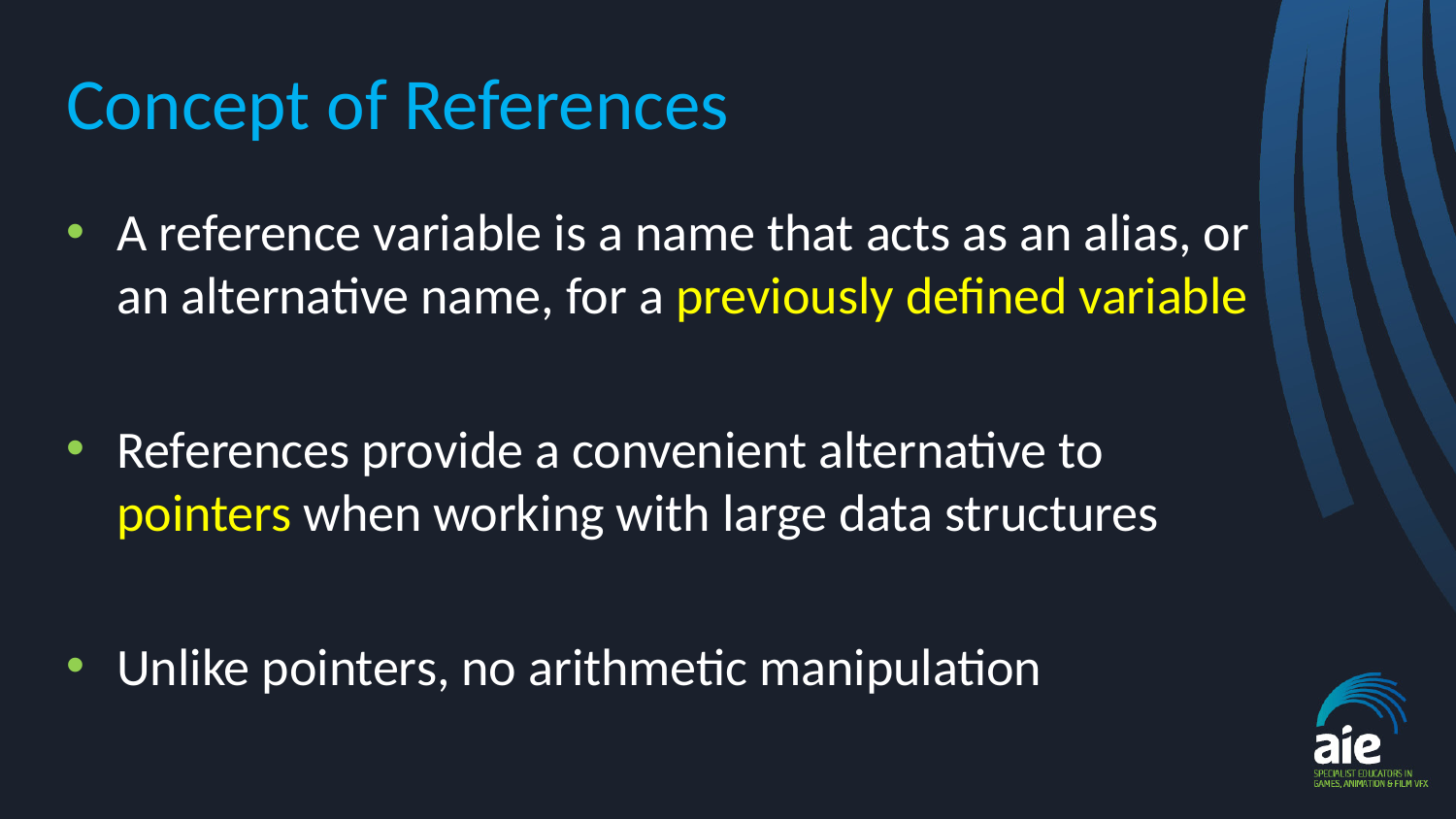

# Concept of References
A reference variable is a name that acts as an alias, or an alternative name, for a previously defined variable

References provide a convenient alternative to pointers when working with large data structures

Unlike pointers, no arithmetic manipulation